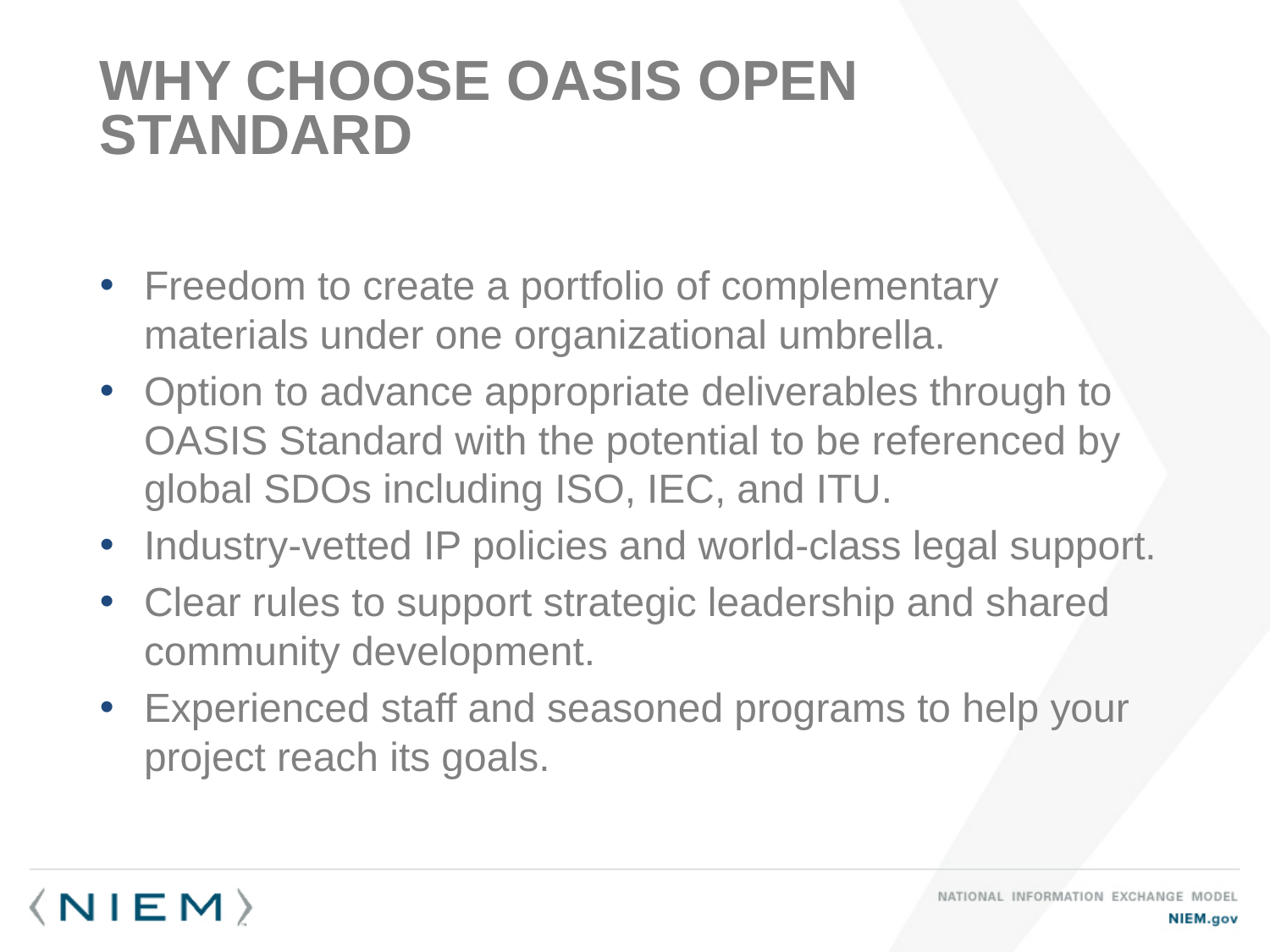

# Why choose OASIS Open Standard
Freedom to create a portfolio of complementary materials under one organizational umbrella.
Option to advance appropriate deliverables through to OASIS Standard with the potential to be referenced by global SDOs including ISO, IEC, and ITU.
Industry-vetted IP policies and world-class legal support.
Clear rules to support strategic leadership and shared community development.
Experienced staff and seasoned programs to help your project reach its goals.